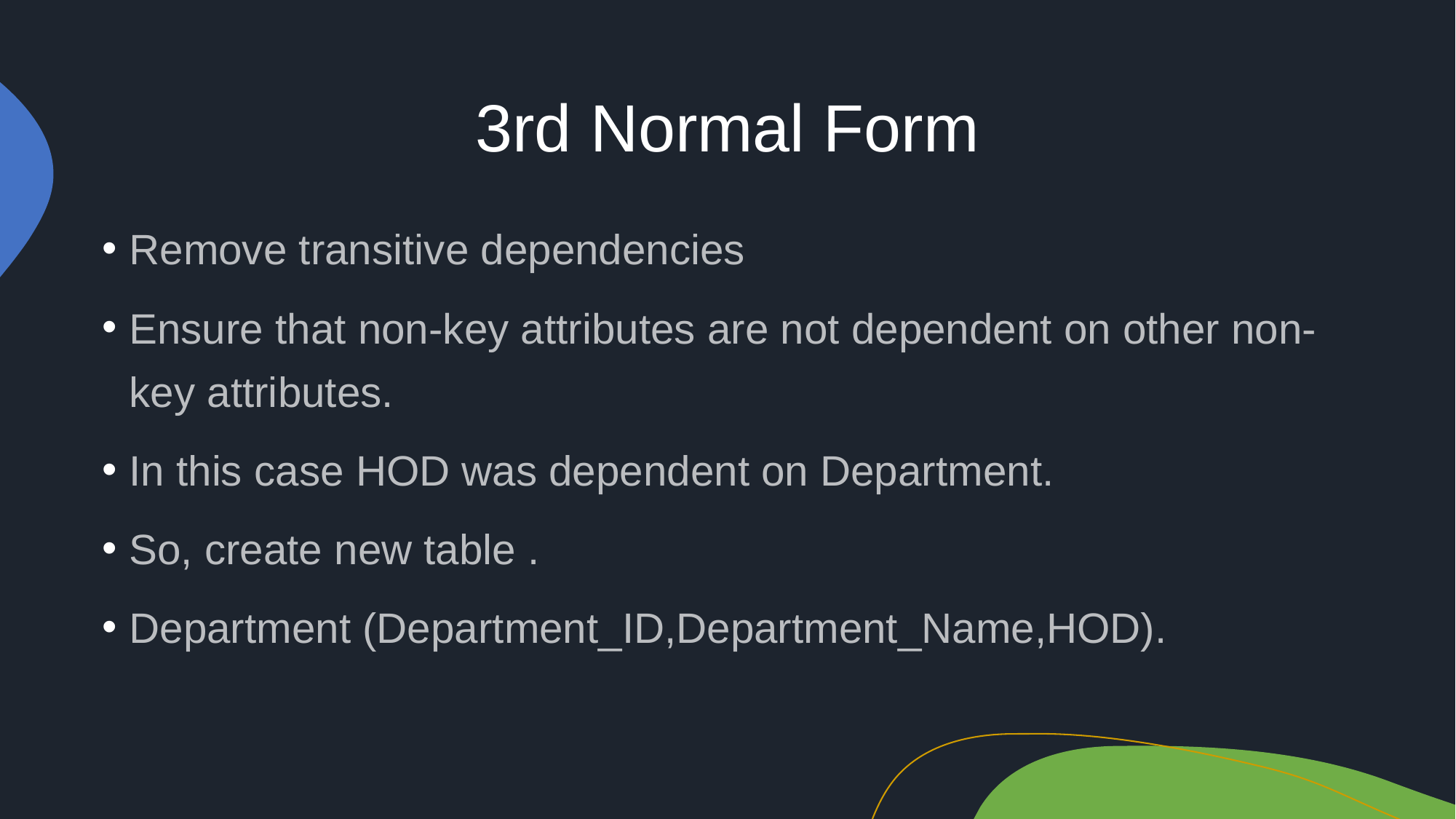

# 3rd Normal Form
Remove transitive dependencies
Ensure that non-key attributes are not dependent on other non-key attributes.
In this case HOD was dependent on Department.
So, create new table .
Department (Department_ID,Department_Name,HOD).